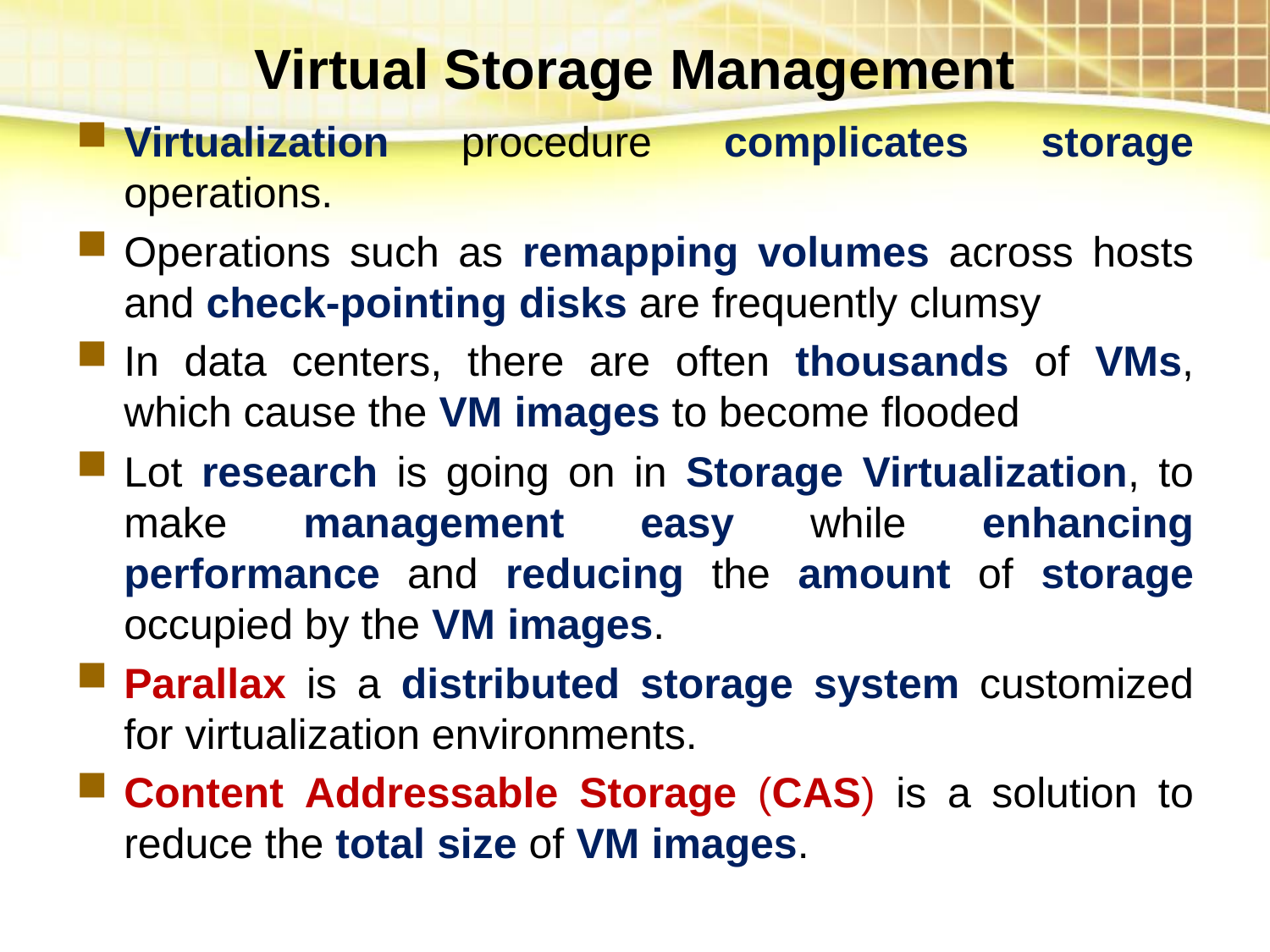

# Virtual Storage Management
Virtualization procedure complicates storage operations.
Operations such as remapping volumes across hosts and check-pointing disks are frequently clumsy
In data centers, there are often thousands of VMs, which cause the VM images to become flooded
Lot research is going on in Storage Virtualization, to make management easy while enhancing performance and reducing the amount of storage occupied by the VM images.
Parallax is a distributed storage system customized for virtualization environments.
Content Addressable Storage (CAS) is a solution to reduce the total size of VM images.